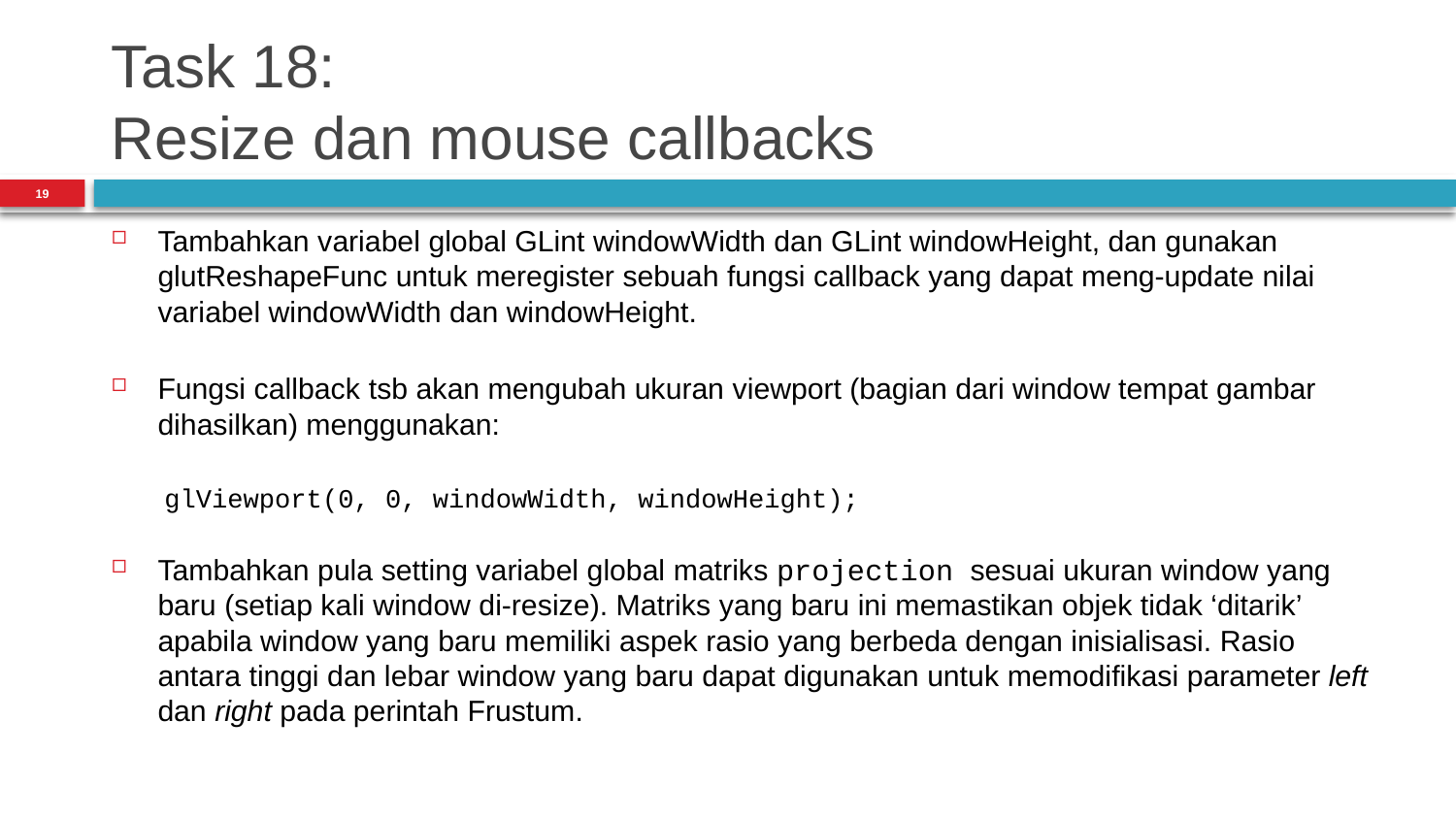

# Task 18: Resize dan mouse callbacks
19
Tambahkan variabel global GLint windowWidth dan GLint windowHeight, dan gunakan glutReshapeFunc untuk meregister sebuah fungsi callback yang dapat meng-update nilai variabel windowWidth dan windowHeight.
Fungsi callback tsb akan mengubah ukuran viewport (bagian dari window tempat gambar dihasilkan) menggunakan:
glViewport(0, 0, windowWidth, windowHeight);
Tambahkan pula setting variabel global matriks projection  sesuai ukuran window yang baru (setiap kali window di-resize). Matriks yang baru ini memastikan objek tidak ‘ditarik’ apabila window yang baru memiliki aspek rasio yang berbeda dengan inisialisasi. Rasio antara tinggi dan lebar window yang baru dapat digunakan untuk memodifikasi parameter left dan right pada perintah Frustum.